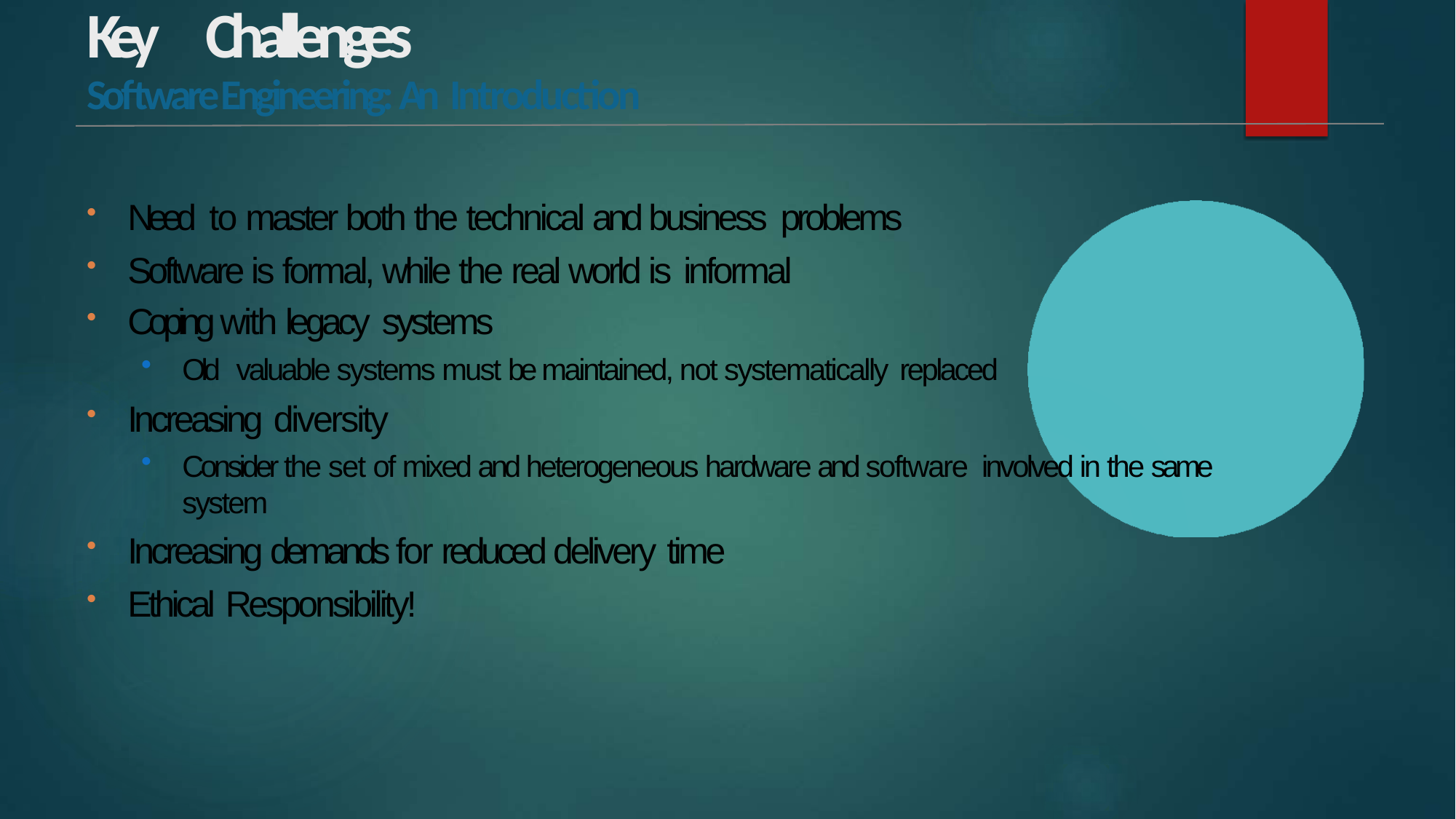

# Key     Challenges
Software Engineering: An Introduction

Need   to master both the technical and business problems
Software is formal, while the real world is informal
Coping with legacy systems
Old    valuable systems must be maintained, not systematically replaced
Increasing diversity
Consider the set of mixed and heterogeneous hardware and software  involved in the same system
Increasing demands for reduced delivery time
Ethical Responsibility!